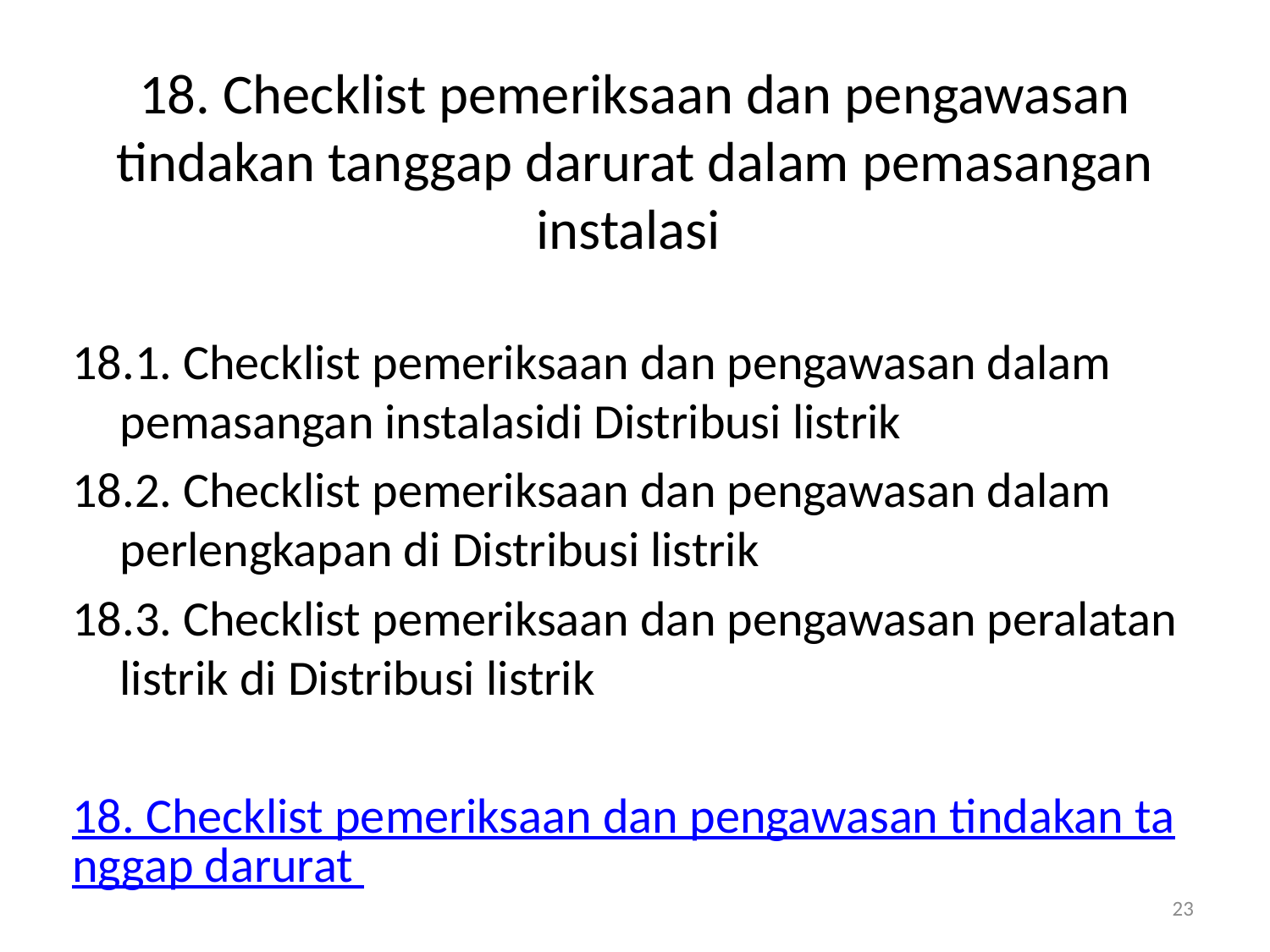

# 18. Checklist pemeriksaan dan pengawasan tindakan tanggap darurat dalam pemasangan instalasi
18.1. Checklist pemeriksaan dan pengawasan dalam pemasangan instalasidi Distribusi listrik
18.2. Checklist pemeriksaan dan pengawasan dalam perlengkapan di Distribusi listrik
18.3. Checklist pemeriksaan dan pengawasan peralatan listrik di Distribusi listrik

18. Checklist pemeriksaan dan pengawasan tindakan tanggap darurat
23